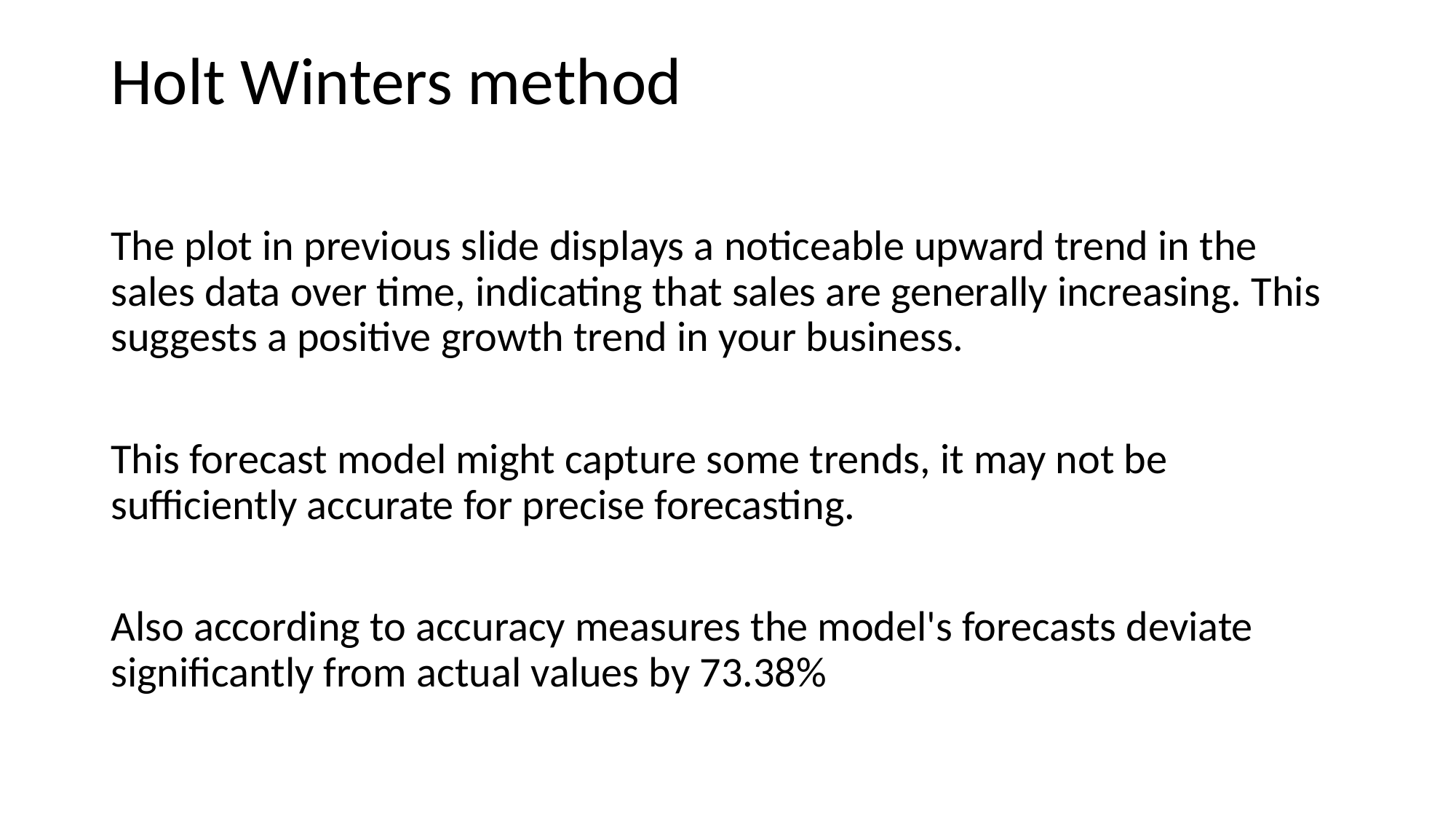

# Holt Winters method
The plot in previous slide displays a noticeable upward trend in the sales data over time, indicating that sales are generally increasing. This suggests a positive growth trend in your business.

This forecast model might capture some trends, it may not be sufficiently accurate for precise forecasting.

Also according to accuracy measures the model's forecasts deviate significantly from actual values by 73.38%